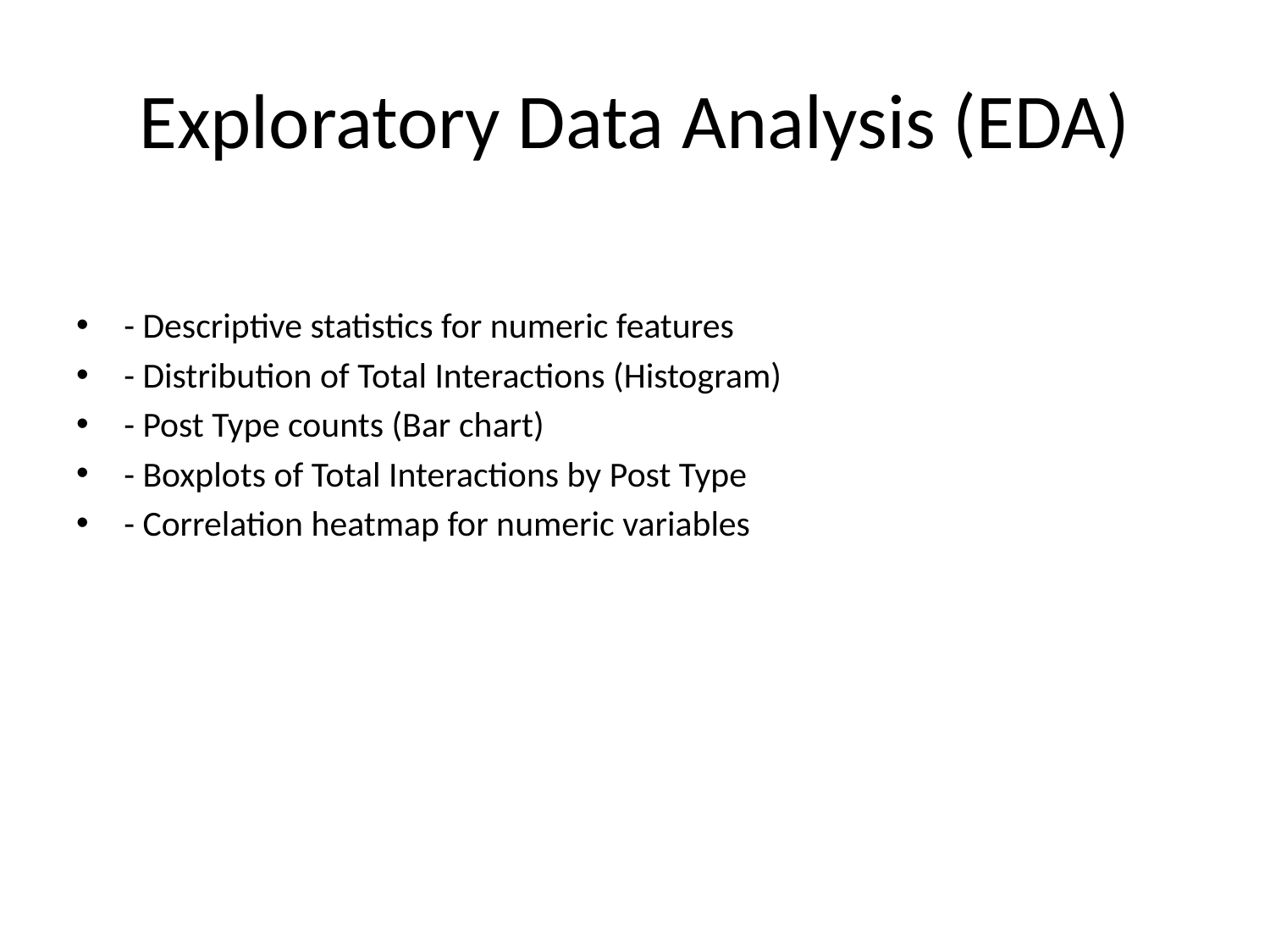

# Exploratory Data Analysis (EDA)

- Descriptive statistics for numeric features
- Distribution of Total Interactions (Histogram)
- Post Type counts (Bar chart)
- Boxplots of Total Interactions by Post Type
- Correlation heatmap for numeric variables